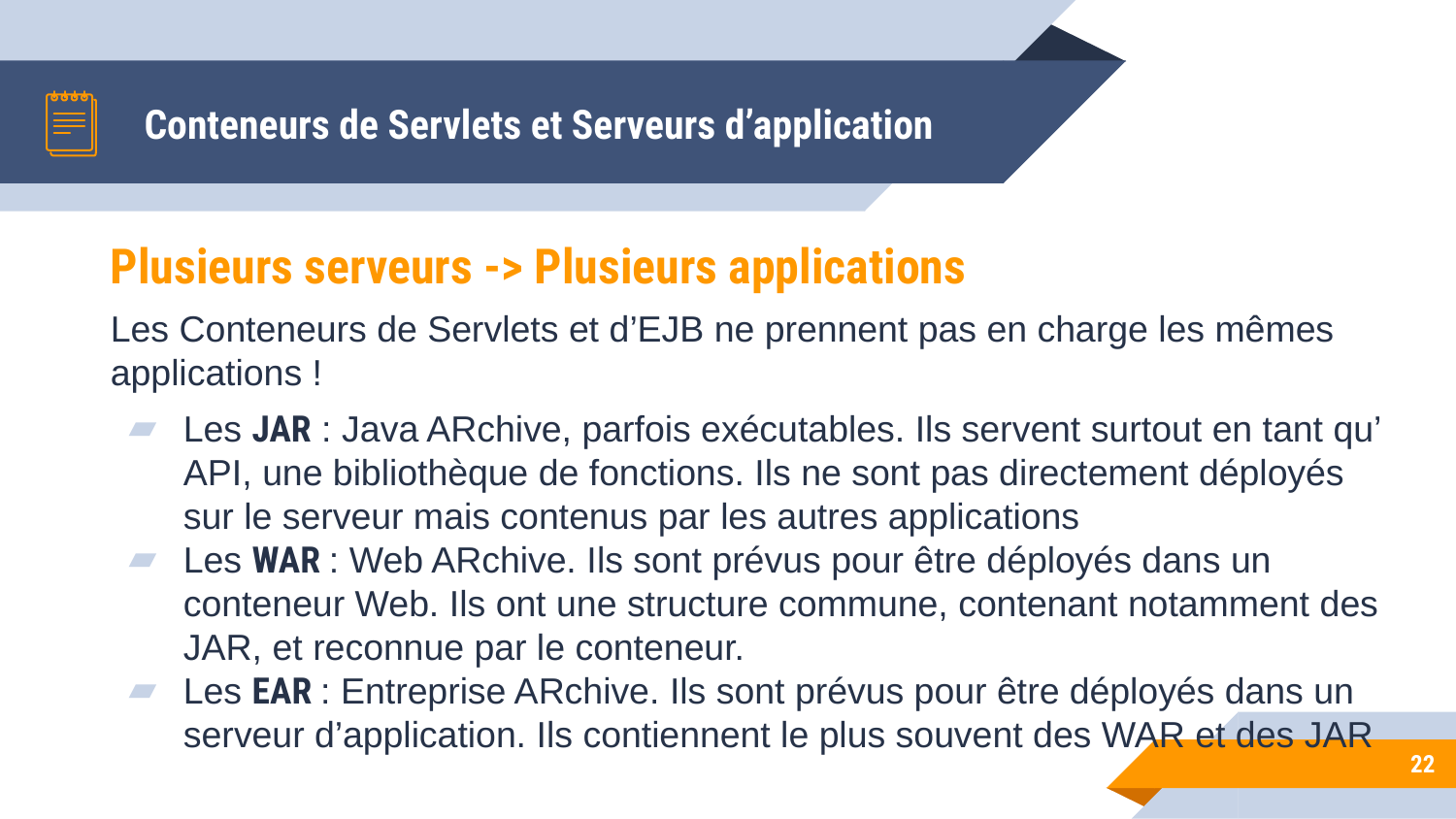

# Conteneurs de Servlets et Serveurs d’application

Plusieurs serveurs -> Plusieurs applications
Les Conteneurs de Servlets et d’EJB ne prennent pas en charge les mêmes applications !
Les JAR : Java ARchive, parfois exécutables. Ils servent surtout en tant qu’ API, une bibliothèque de fonctions. Ils ne sont pas directement déployés sur le serveur mais contenus par les autres applications
Les WAR : Web ARchive. Ils sont prévus pour être déployés dans un conteneur Web. Ils ont une structure commune, contenant notamment des JAR, et reconnue par le conteneur.
Les EAR : Entreprise ARchive. Ils sont prévus pour être déployés dans un serveur d’application. Ils contiennent le plus souvent des WAR et des JAR

22